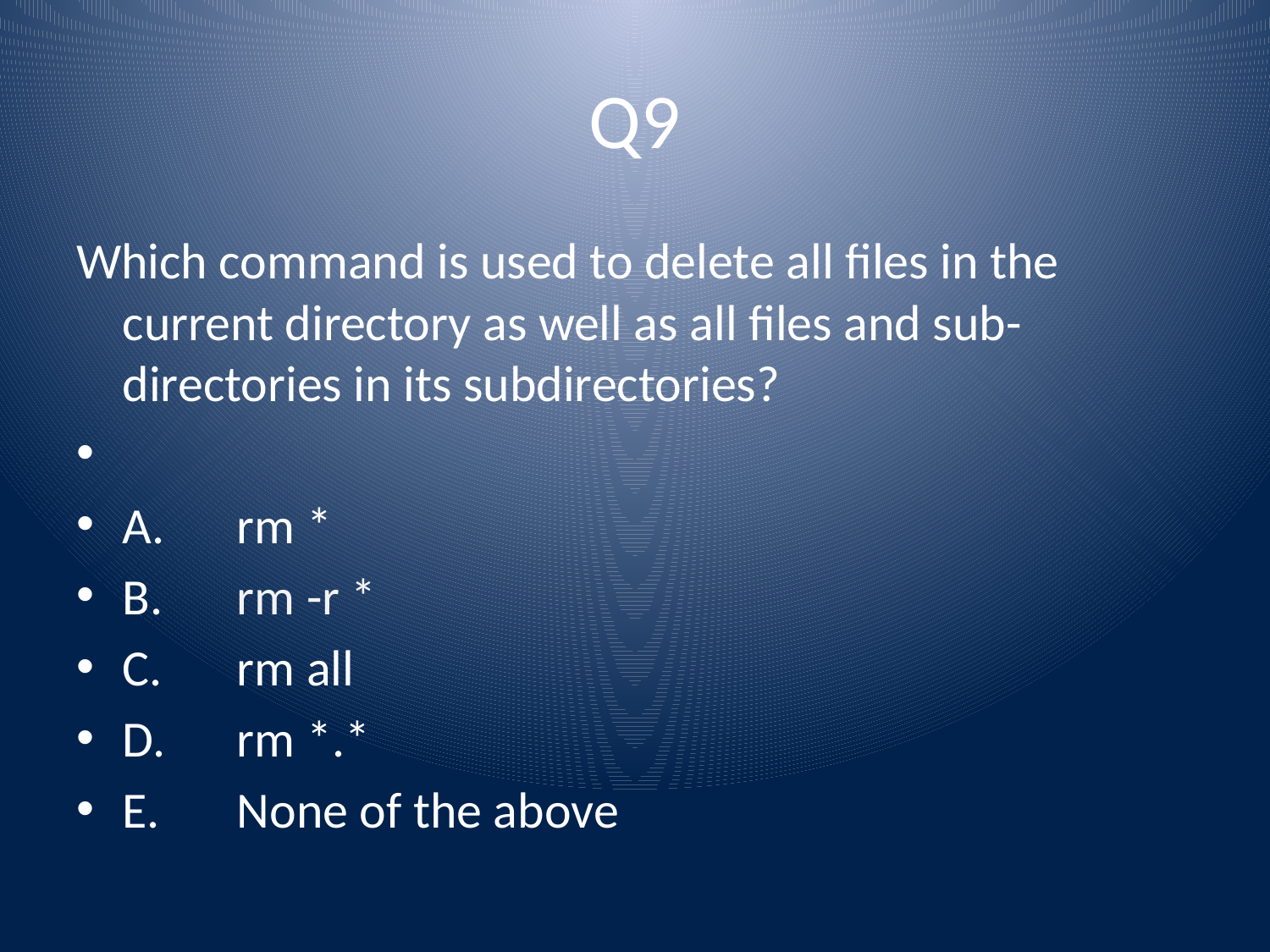

# Q9
Which command is used to delete all files in the current directory as well as all files and sub-directories in its subdirectories?

A.	rm *
B.	rm -r *
C.	rm all
D.	rm *.*
E.	None of the above